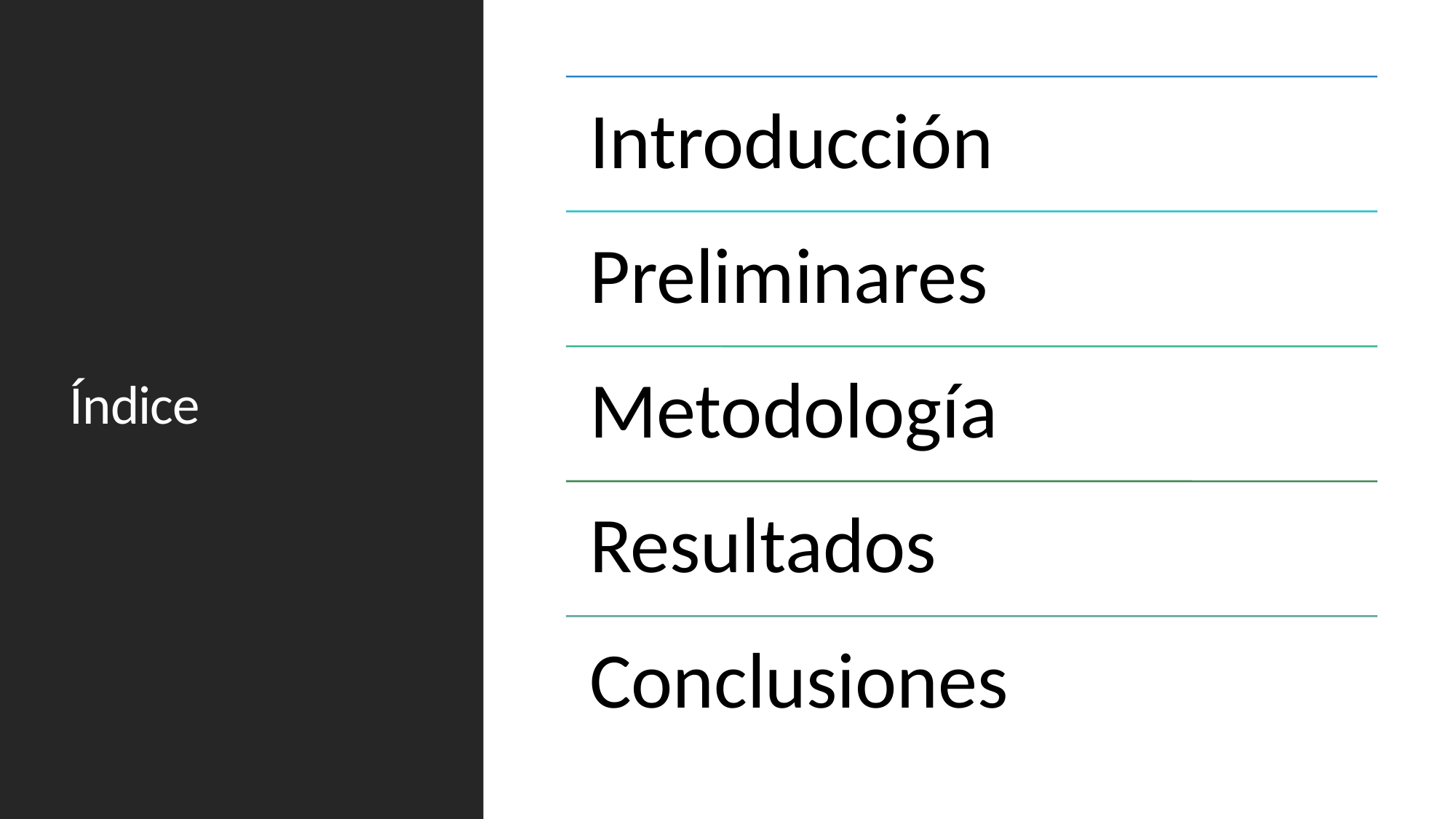

# Índice
Introducción
Preliminares
Metodología
Resultados
Conclusiones